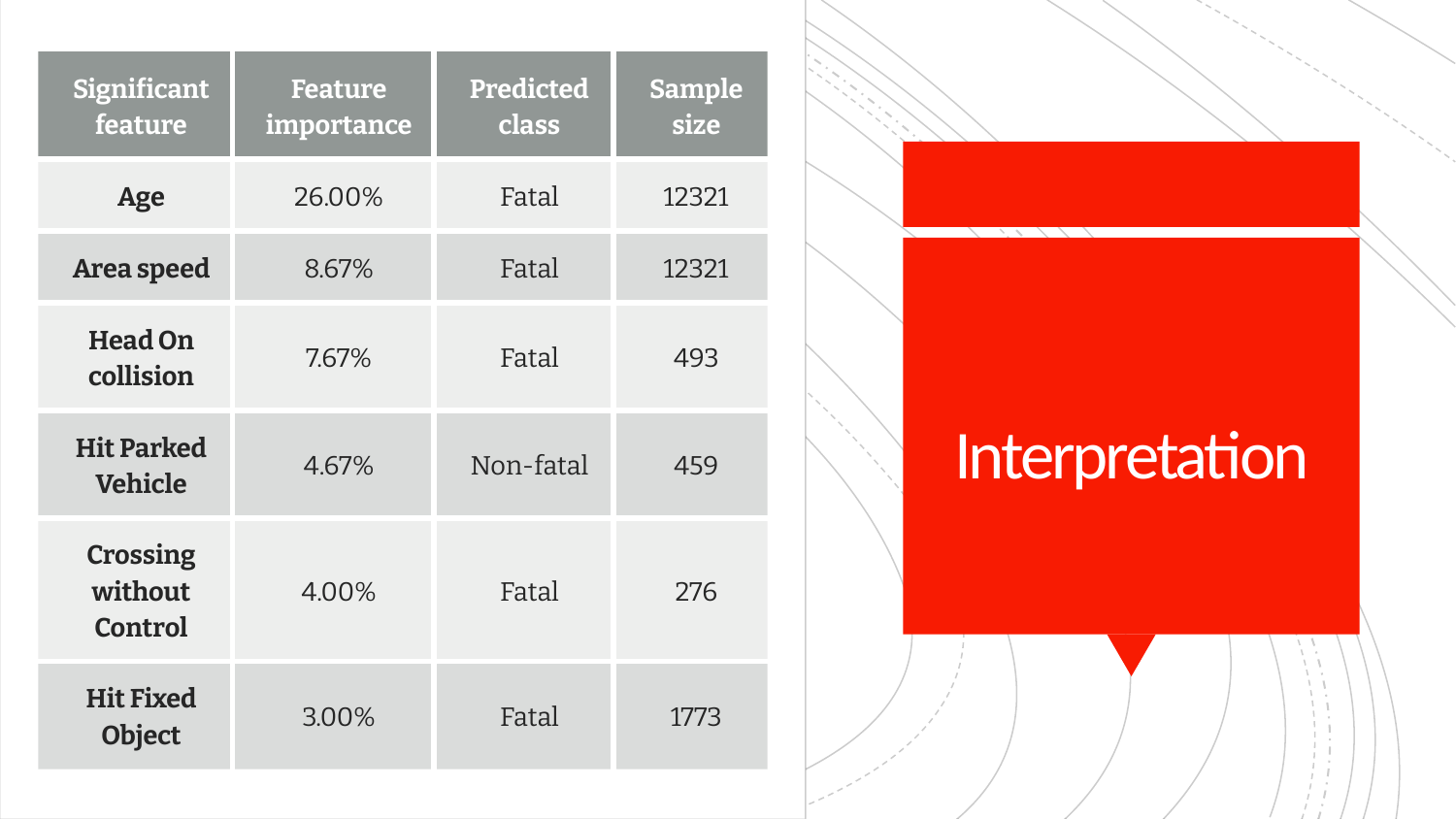

| Significant feature | Feature importance | Predicted class | Sample size |
| --- | --- | --- | --- |
| Age | 26.00% | Fatal | 12321 |
| Area speed | 8.67% | Fatal | 12321 |
| Head On collision | 7.67% | Fatal | 493 |
| Hit Parked Vehicle | 4.67% | Non-fatal | 459 |
| Crossing without Control | 4.00% | Fatal | 276 |
| Hit Fixed Object | 3.00% | Fatal | 1773 |

# Interpretation